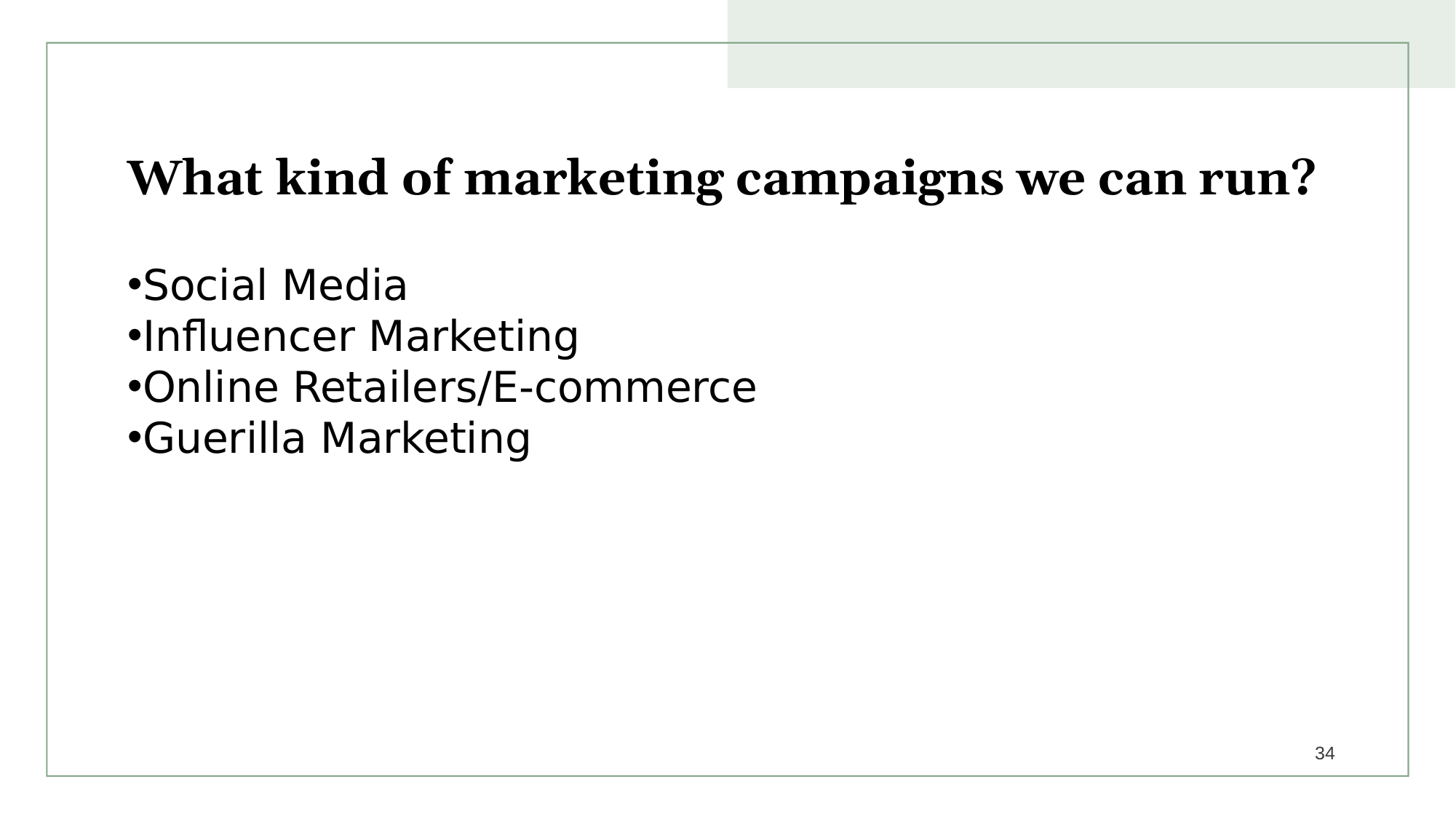

# What kind of marketing campaigns we can run?
Social Media
Influencer Marketing
Online Retailers/E-commerce
Guerilla Marketing

34